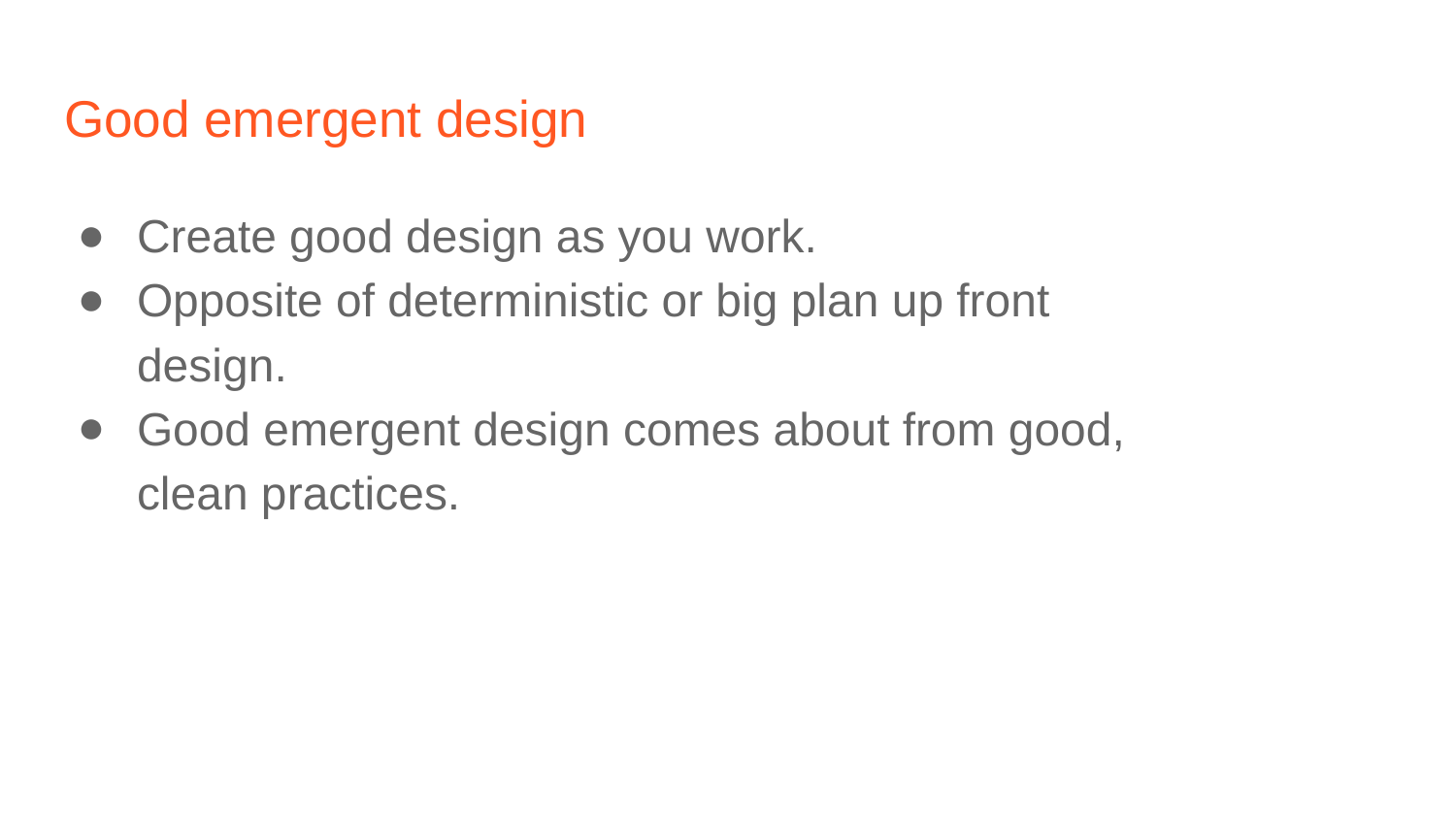

# Good emergent design
Create good design as you work.
Opposite of deterministic or big plan up front design.
Good emergent design comes about from good, clean practices.